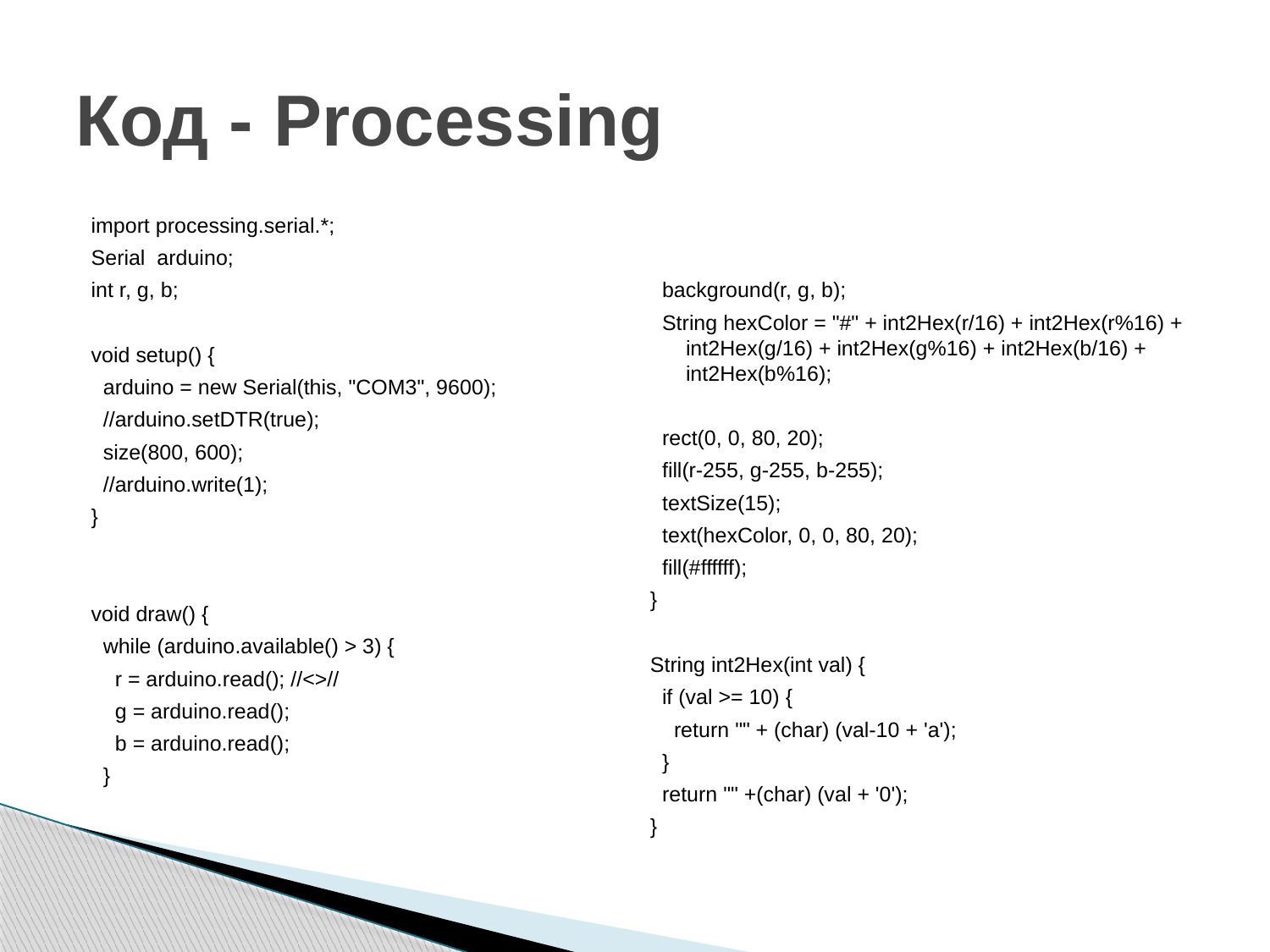

# Код - Processing
import processing.serial.*;
Serial  arduino;
int r, g, b;

void setup() {
  arduino = new Serial(this, "COM3", 9600);
  //arduino.setDTR(true);
  size(800, 600);
  //arduino.write(1);
}

void draw() {
  while (arduino.available() > 3) {
    r = arduino.read(); //<>//
    g = arduino.read();
    b = arduino.read();
  }

  background(r, g, b);
  String hexColor = "#" + int2Hex(r/16) + int2Hex(r%16) + int2Hex(g/16) + int2Hex(g%16) + int2Hex(b/16) + int2Hex(b%16);

  rect(0, 0, 80, 20);
  fill(r-255, g-255, b-255);
  textSize(15);
  text(hexColor, 0, 0, 80, 20);
  fill(#ffffff);
}

String int2Hex(int val) {
  if (val >= 10) {
    return "" + (char) (val-10 + 'a');
  }
  return "" +(char) (val + '0');
}